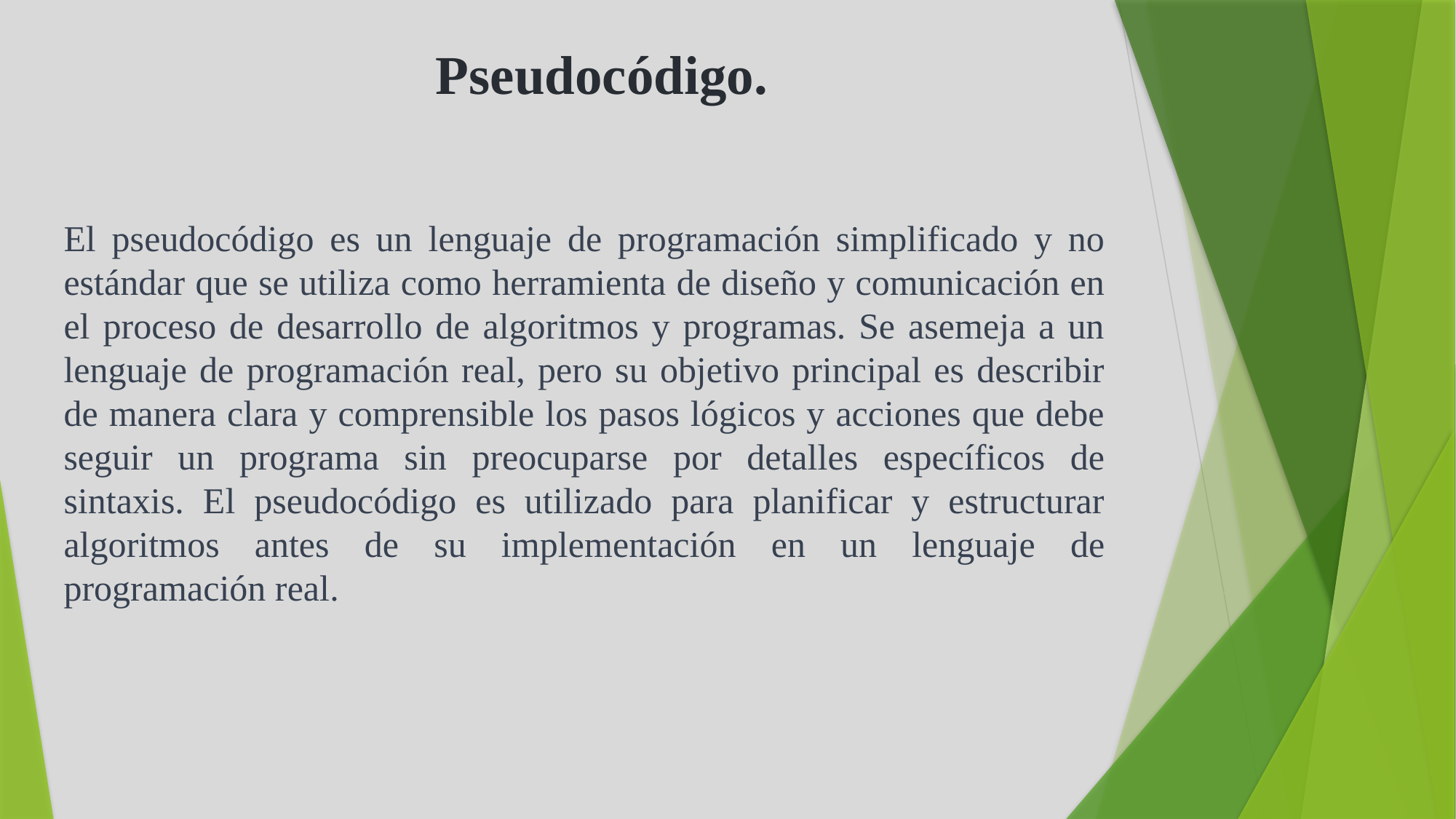

Pseudocódigo.
El pseudocódigo es un lenguaje de programación simplificado y no estándar que se utiliza como herramienta de diseño y comunicación en el proceso de desarrollo de algoritmos y programas. Se asemeja a un lenguaje de programación real, pero su objetivo principal es describir de manera clara y comprensible los pasos lógicos y acciones que debe seguir un programa sin preocuparse por detalles específicos de sintaxis. El pseudocódigo es utilizado para planificar y estructurar algoritmos antes de su implementación en un lenguaje de programación real.